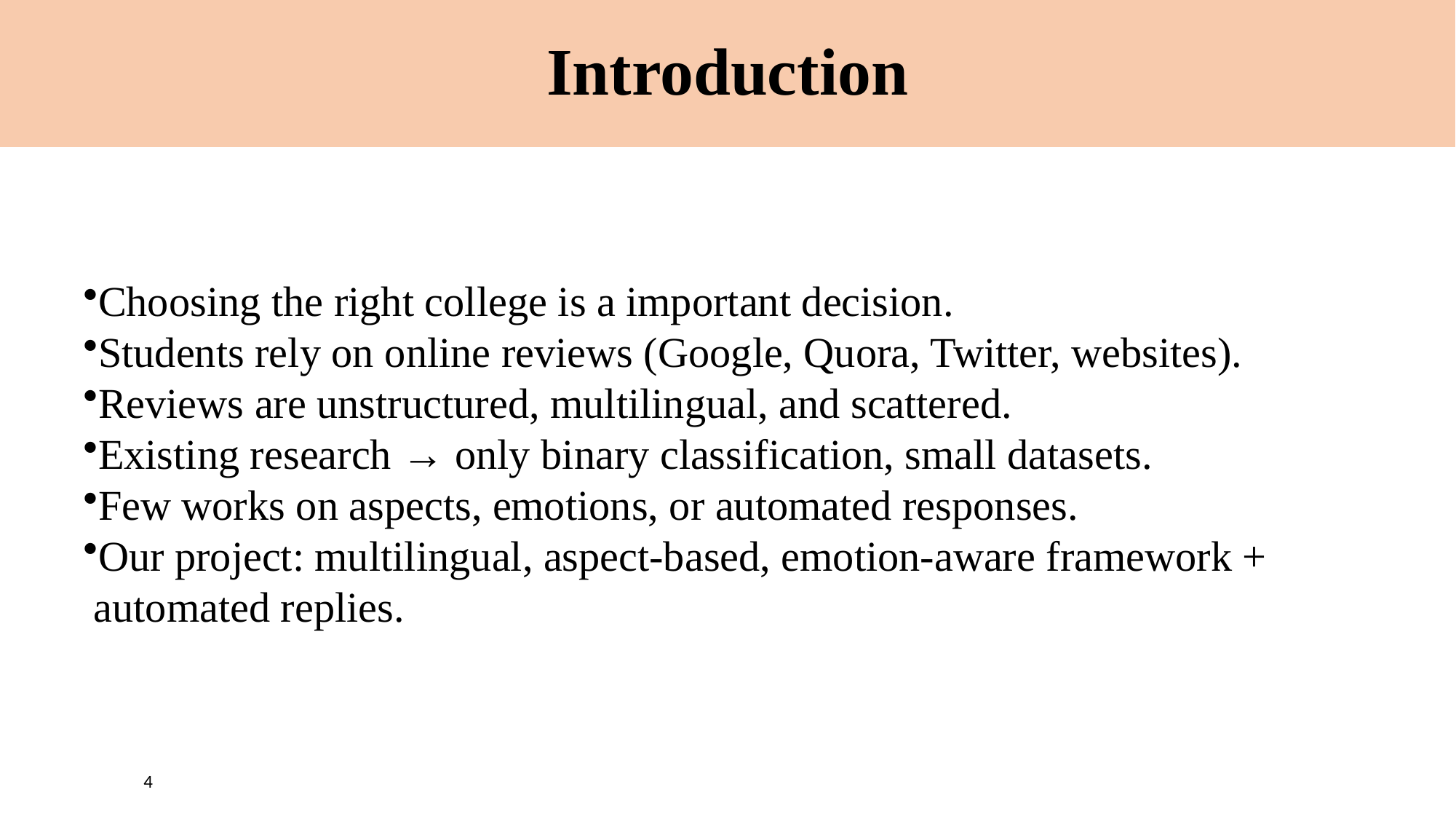

# Introduction
Choosing the right college is a important decision.
Students rely on online reviews (Google, Quora, Twitter, websites).
Reviews are unstructured, multilingual, and scattered.
Existing research → only binary classification, small datasets.
Few works on aspects, emotions, or automated responses.
Our project: multilingual, aspect-based, emotion-aware framework +
 automated replies.
4